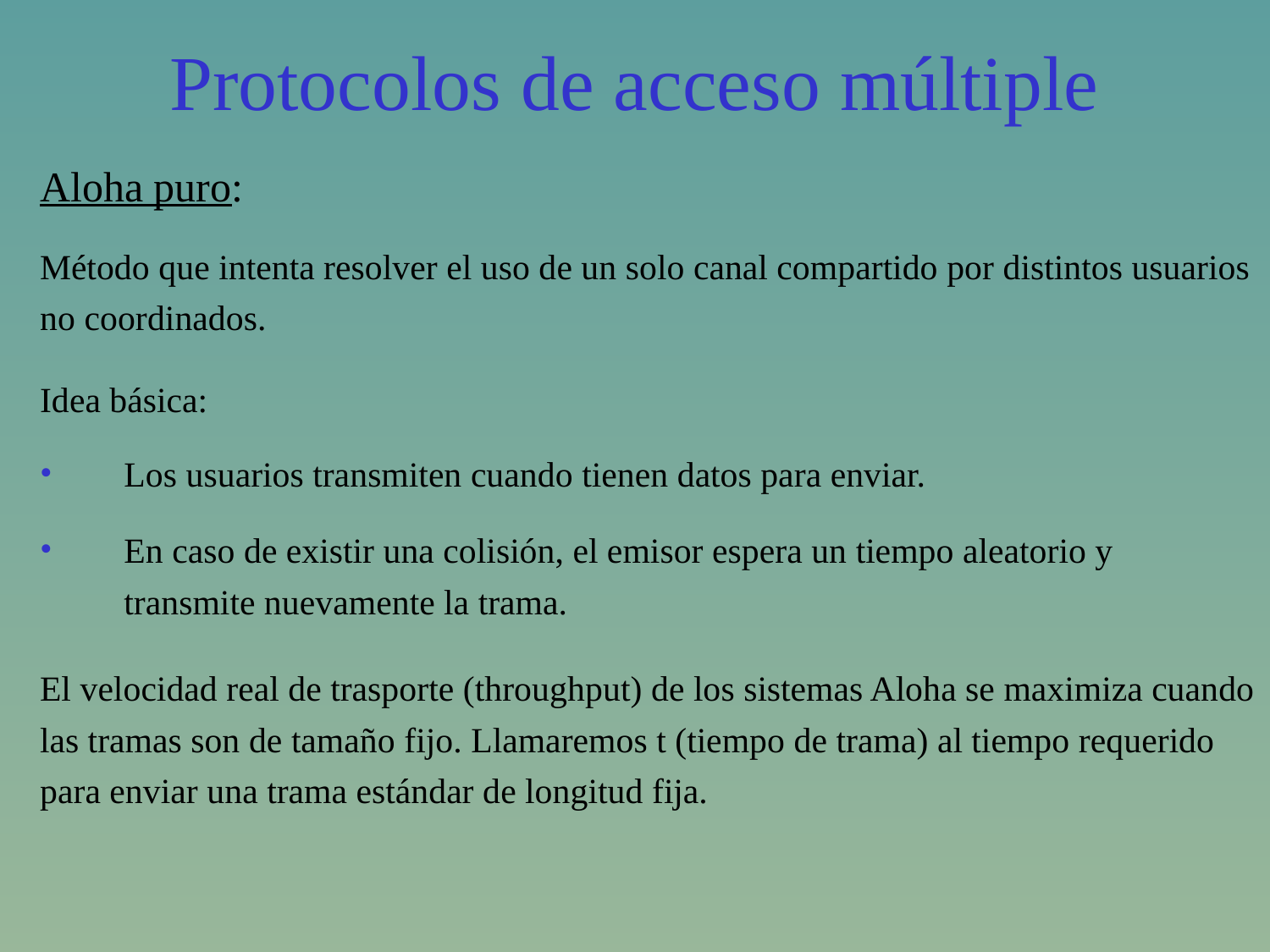

Protocolos de acceso múltiple
Aloha puro:

Método que intenta resolver el uso de un solo canal compartido por distintos usuarios
no coordinados.

Idea básica:

Los usuarios transmiten cuando tienen datos para enviar.

En caso de existir una colisión, el emisor espera un tiempo aleatorio y
	transmite nuevamente la trama.

El velocidad real de trasporte (throughput) de los sistemas Aloha se maximiza cuando
las tramas son de tamaño fijo. Llamaremos t (tiempo de trama) al tiempo requerido
para enviar una trama estándar de longitud fija.